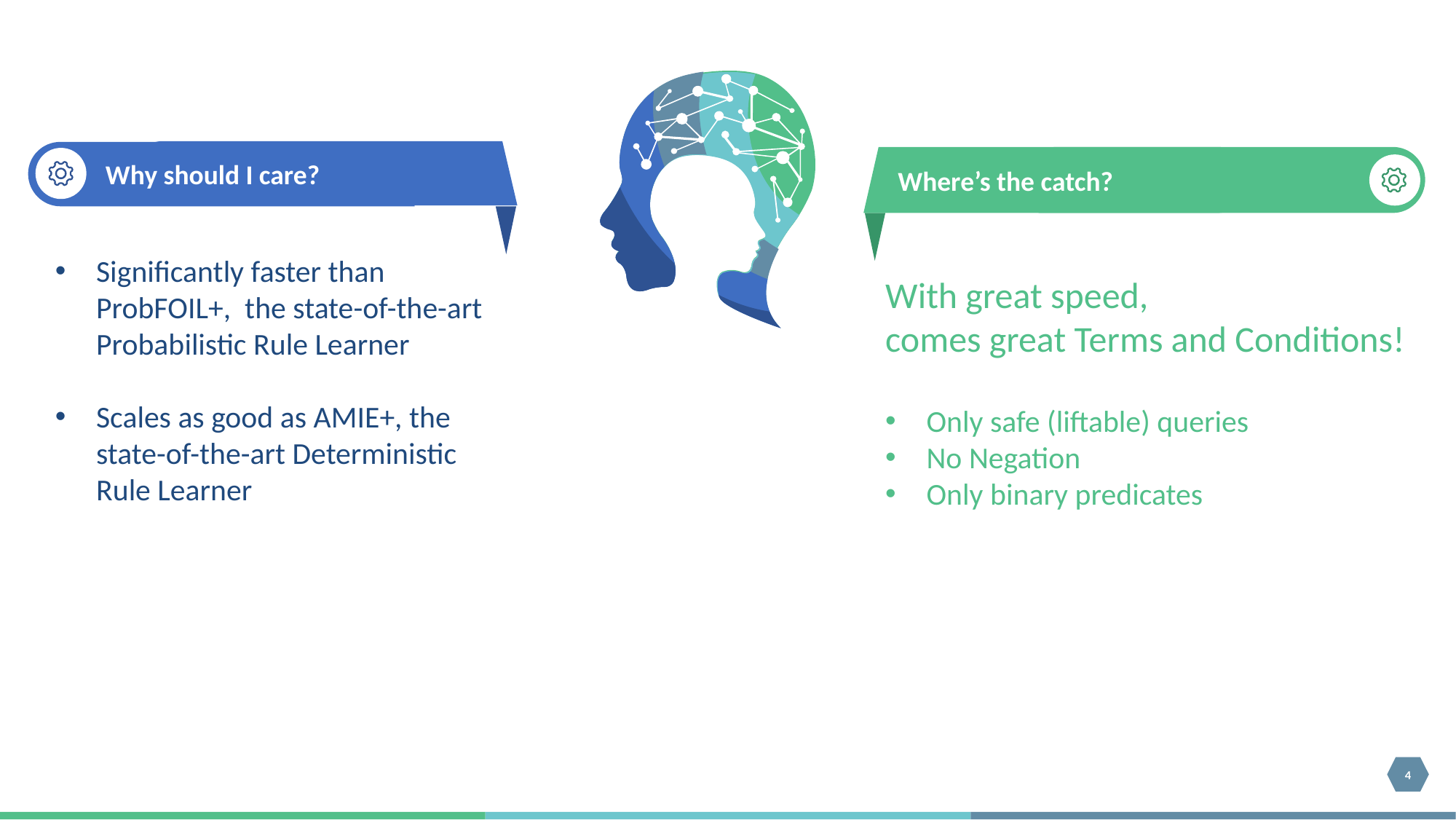

Why should I care?
Where’s the catch?

Significantly faster than ProbFOIL+,  the state-of-the-art Probabilistic Rule Learner

Scales as good as AMIE+, the state-of-the-art Deterministic Rule Learner

# With great speed, comes great Terms and Conditions!
Only safe (liftable) queries
No Negation
Only binary predicates